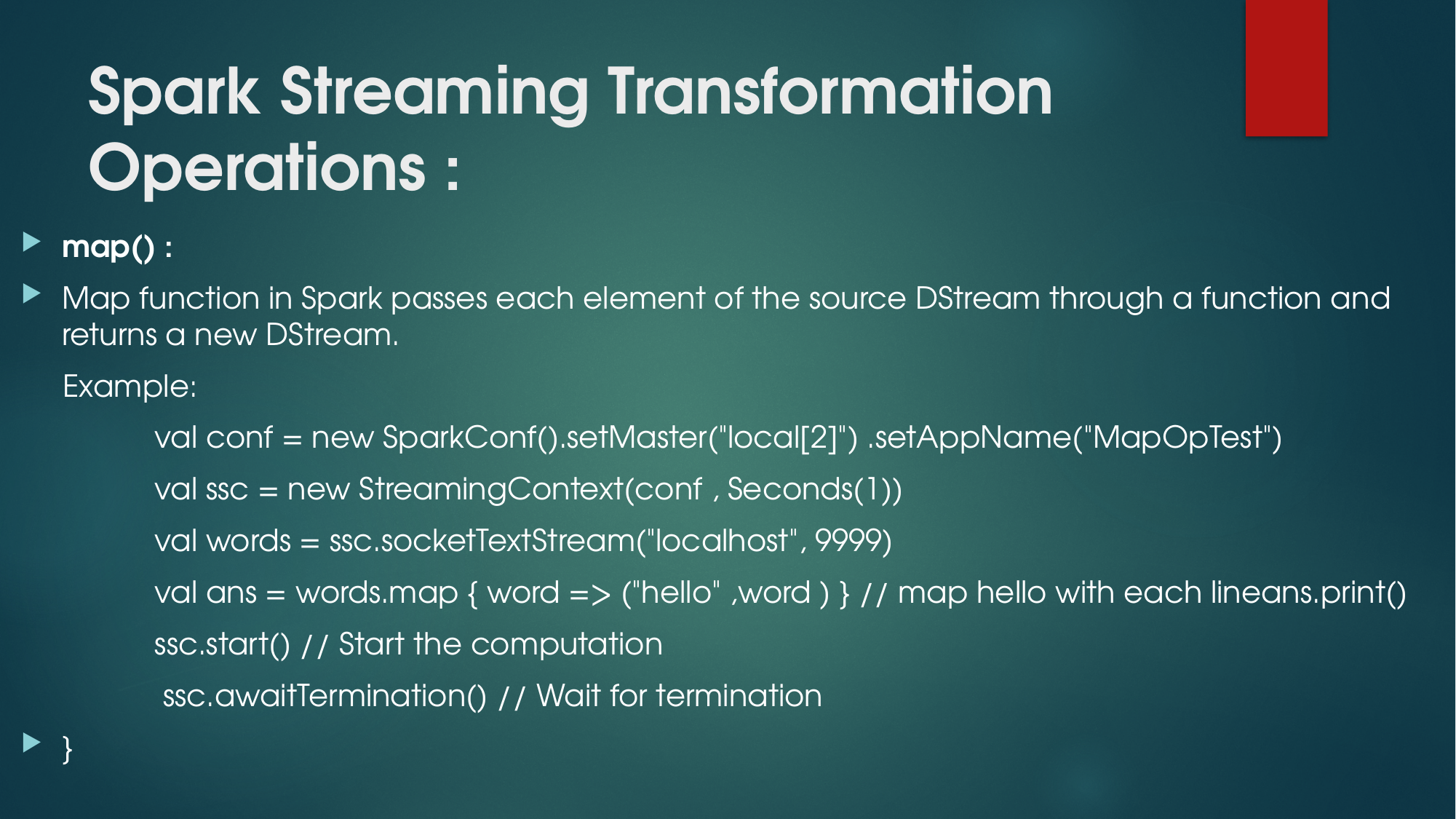

# Spark Streaming Transformation Operations :
map() :
Map function in Spark passes each element of the source DStream through a function and returns a new DStream.
     Example:
                val conf = new SparkConf().setMaster("local[2]") .setAppName("MapOpTest")
                val ssc = new StreamingContext(conf , Seconds(1))
                val words = ssc.socketTextStream("localhost", 9999)
                val ans = words.map { word => ("hello" ,word ) } // map hello with each lineans.print()
                ssc.start() // Start the computation
                 ssc.awaitTermination() // Wait for termination
}